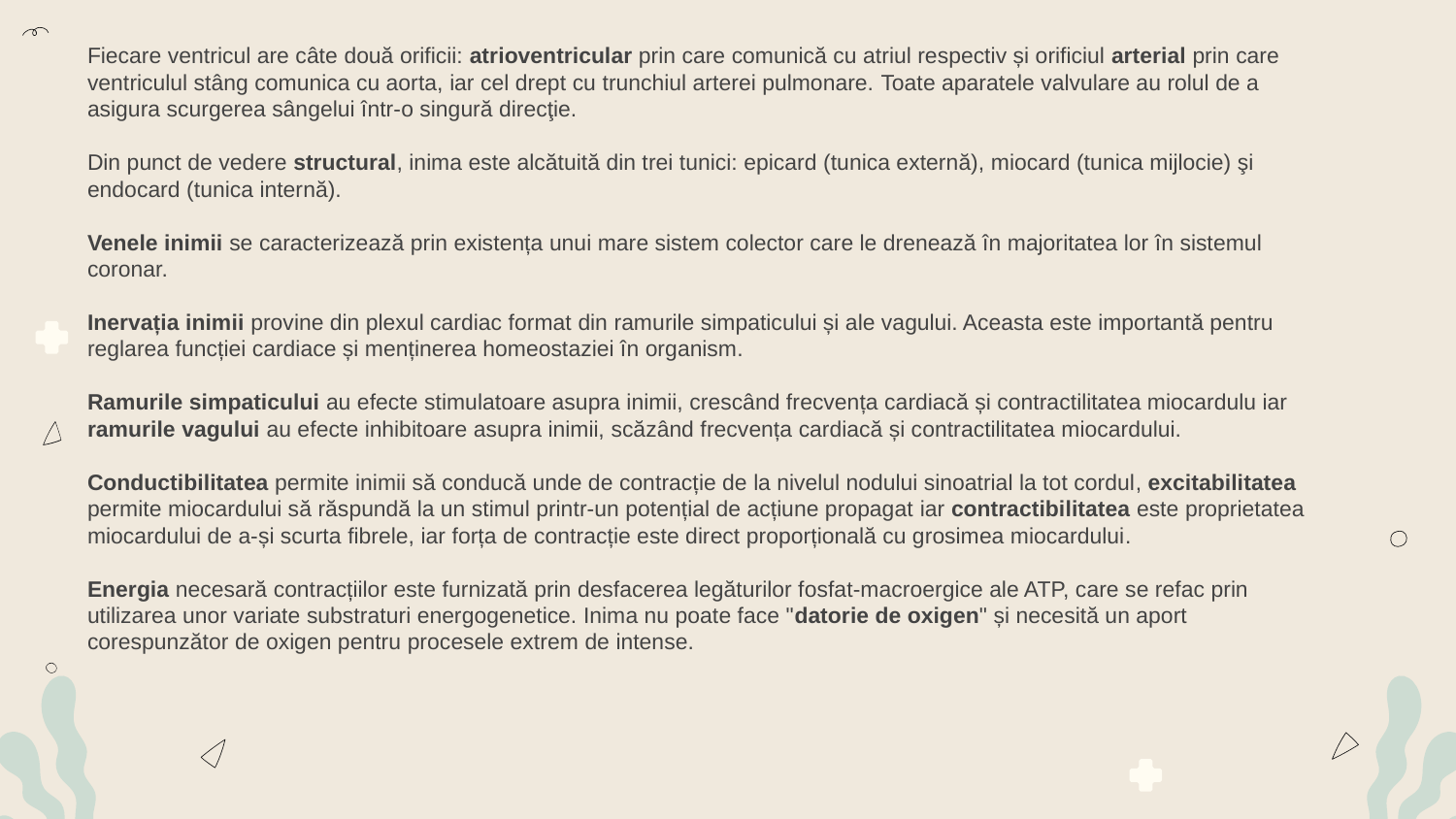

Fiecare ventricul are câte două orificii: atrioventricular prin care comunică cu atriul respectiv și orificiul arterial prin care ventriculul stâng comunica cu aorta, iar cel drept cu trunchiul arterei pulmonare. Toate aparatele valvulare au rolul de a asigura scurgerea sângelui într-o singură direcţie.

Din punct de vedere structural, inima este alcătuită din trei tunici: epicard (tunica externă), miocard (tunica mijlocie) şi endocard (tunica internă).

Venele inimii se caracterizează prin existența unui mare sistem colector care le drenează în majoritatea lor în sistemul coronar.

Inervația inimii provine din plexul cardiac format din ramurile simpaticului și ale vagului. Aceasta este importantă pentru reglarea funcției cardiace și menținerea homeostaziei în organism.

Ramurile simpaticului au efecte stimulatoare asupra inimii, crescând frecvența cardiacă și contractilitatea miocardulu iar ramurile vagului au efecte inhibitoare asupra inimii, scăzând frecvența cardiacă și contractilitatea miocardului.

Conductibilitatea permite inimii să conducă unde de contracție de la nivelul nodului sinoatrial la tot cordul, excitabilitatea permite miocardului să răspundă la un stimul printr-un potențial de acțiune propagat iar contractibilitatea este proprietatea miocardului de a-și scurta fibrele, iar forța de contracție este direct proporțională cu grosimea miocardului.

Energia necesară contracțiilor este furnizată prin desfacerea legăturilor fosfat-macroergice ale ATP, care se refac prin utilizarea unor variate substraturi energogenetice. Inima nu poate face "datorie de oxigen" și necesită un aport corespunzător de oxigen pentru procesele extrem de intense.